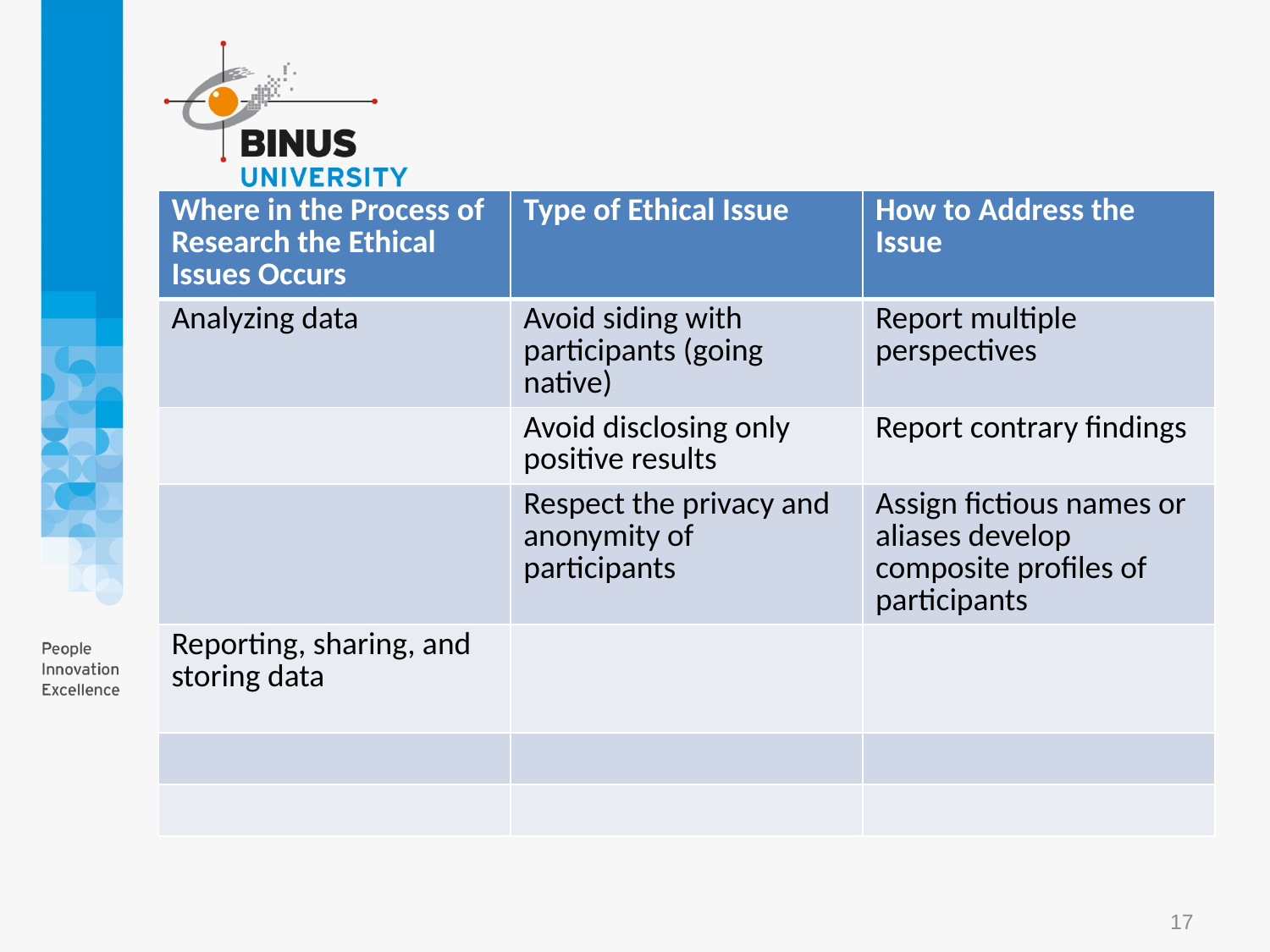

| Where in the Process of Research the Ethical Issues Occurs | Type of Ethical Issue | How to Address the Issue |
| --- | --- | --- |
| Analyzing data | Avoid siding with participants (going native) | Report multiple perspectives |
|  | Avoid disclosing only positive results | Report contrary findings |
|  | Respect the privacy and anonymity of participants | Assign fictious names or aliases develop composite profiles of participants |
| Reporting, sharing, and storing data |  |  |
|  |  |  |
|  |  |  |

17